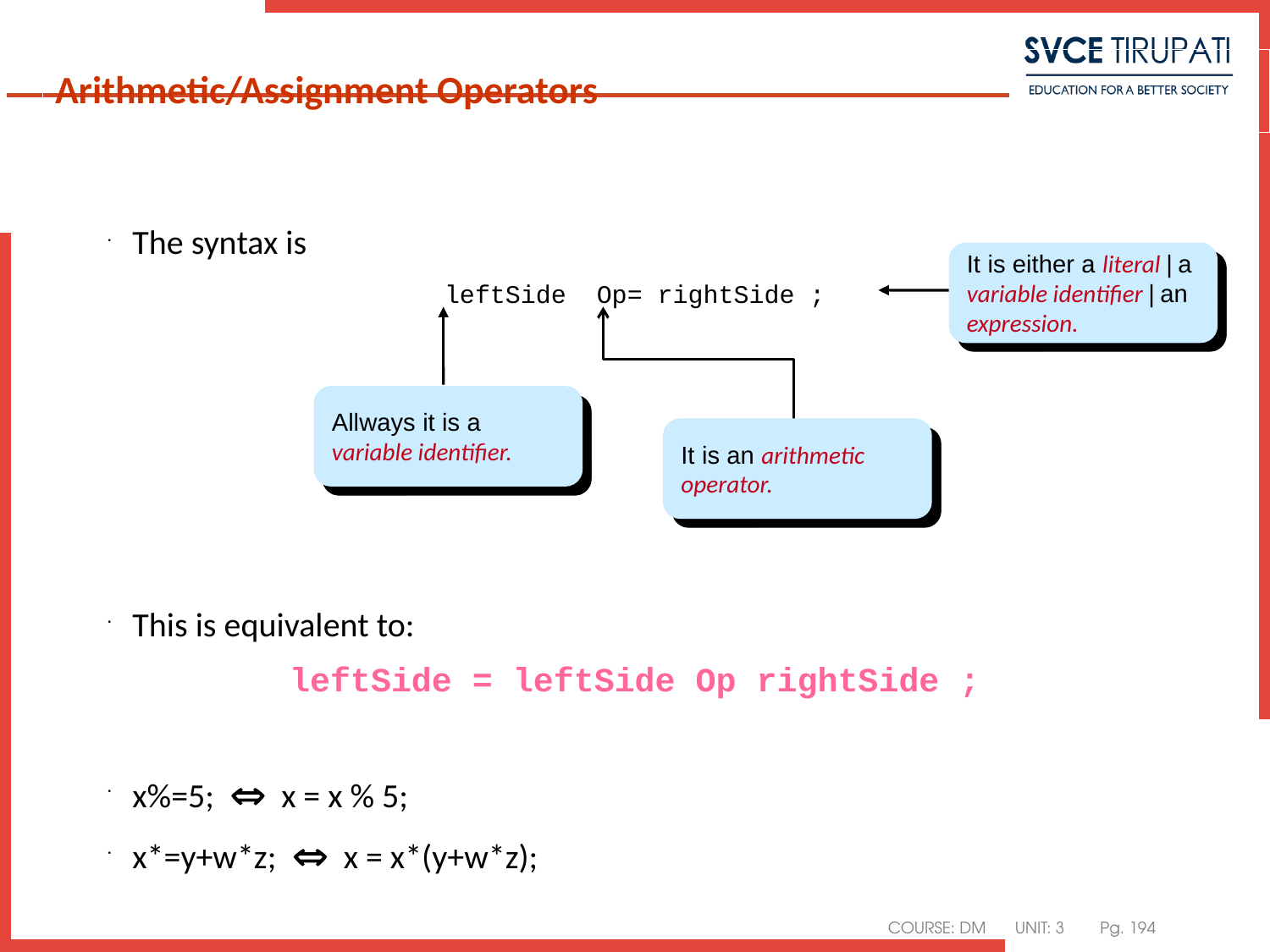

# Arithmetic/Assignment Operators
The syntax is
leftSide  Op= rightSide ;

This is equivalent to:
leftSide = leftSide Op rightSide ;

x%=5;  ⇔  x = x % 5;
x*=y+w*z;  ⇔  x = x*(y+w*z);

It is either a literal | a variable identifier | an expression.

Allways it is a variable identifier.
It is an arithmetic operator.